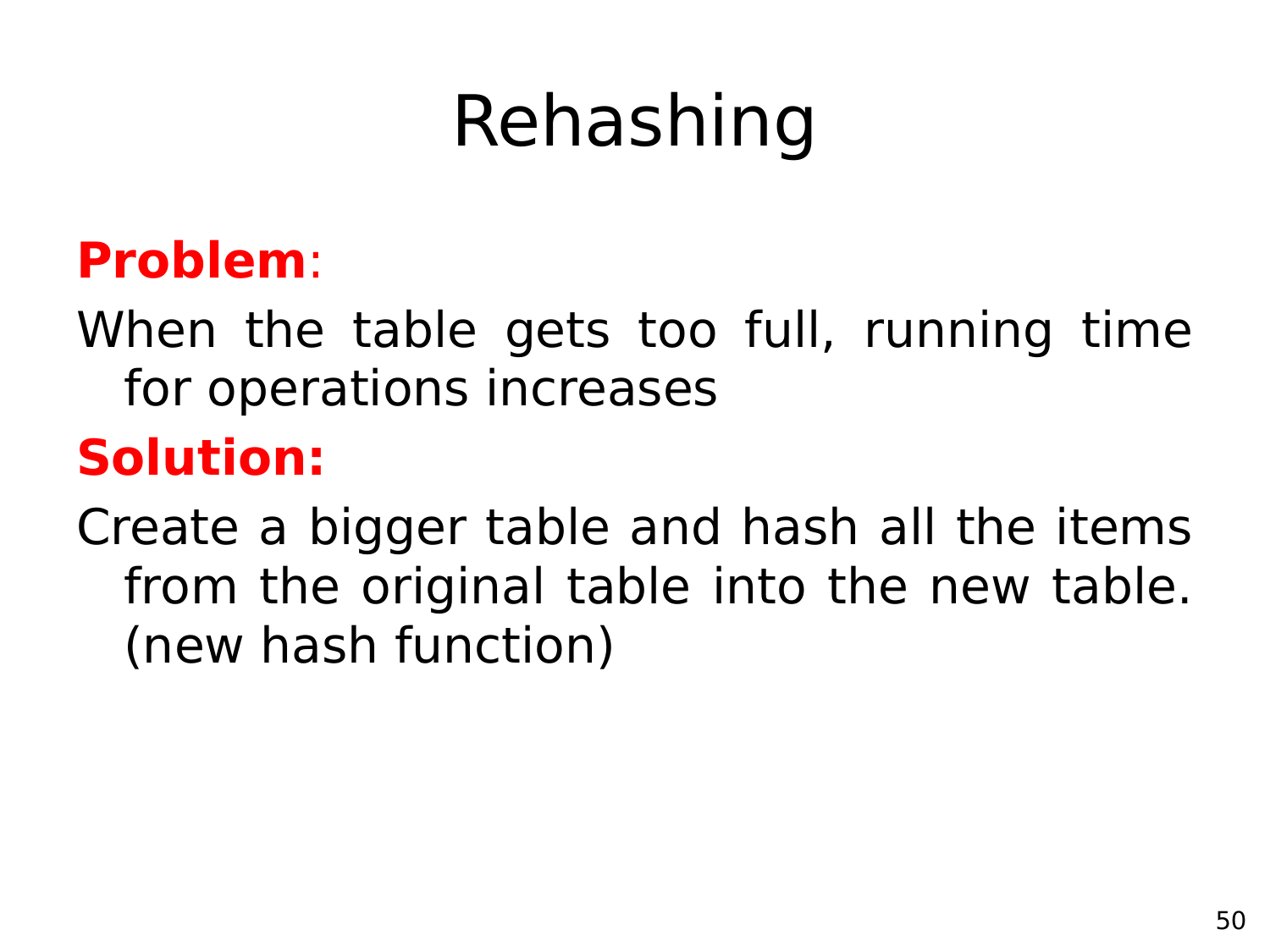

# Rehashing
Problem:
When the table gets too full, running time for operations increases
Solution:
Create a bigger table and hash all the items from the original table into the new table. (new hash function)